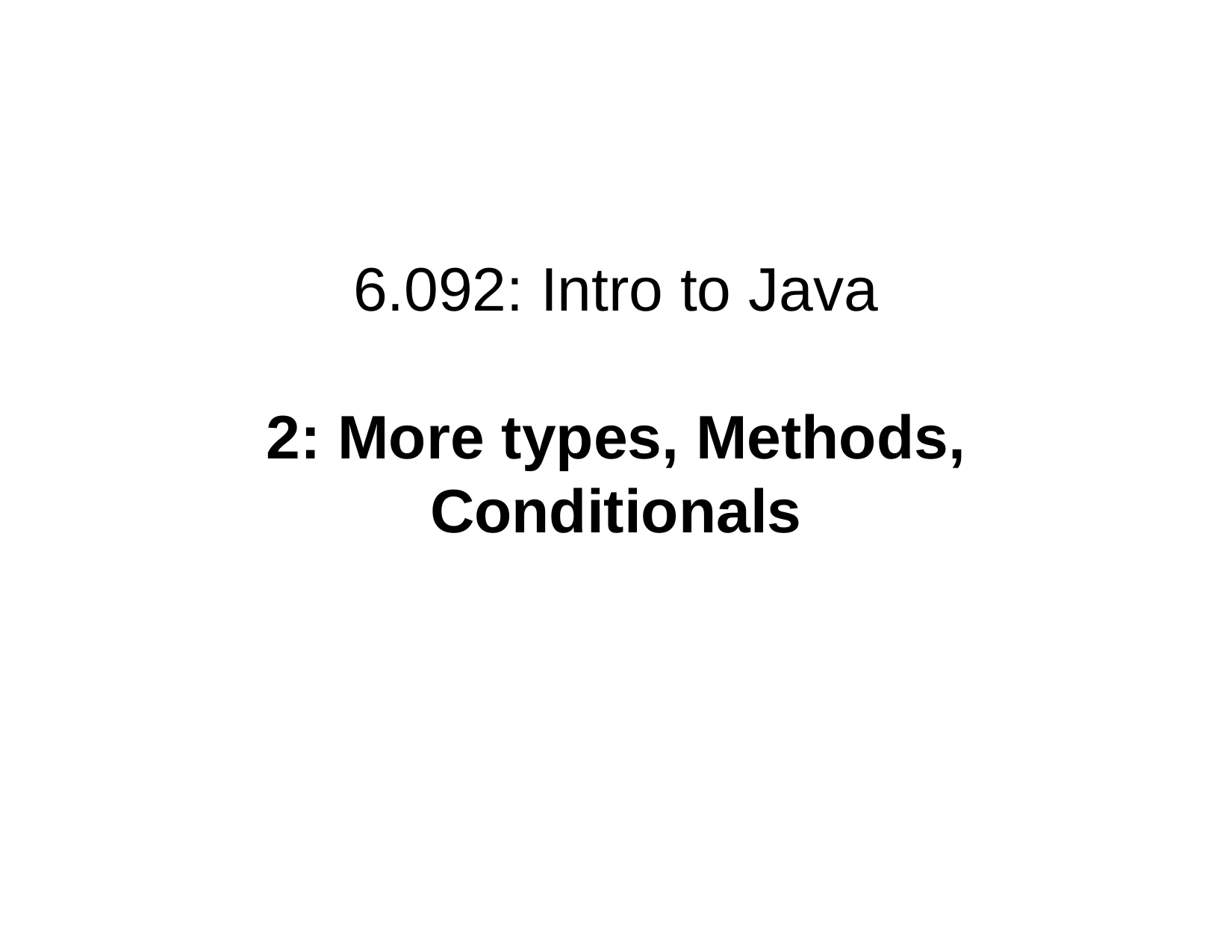

6.092: Intro to Java

2: More types, Methods, Conditionals